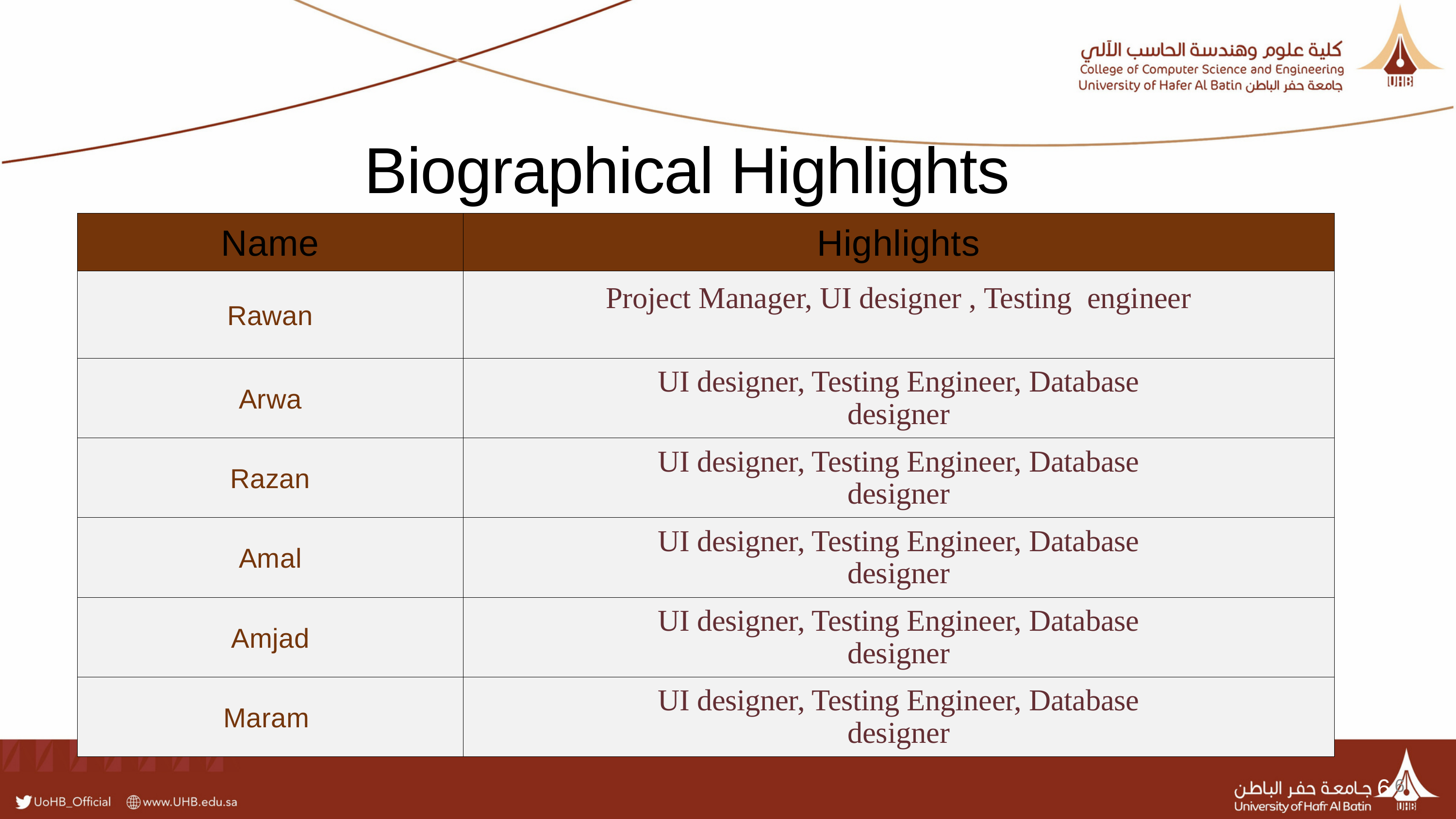

Biographical Highlights
| Name | Highlights |
| --- | --- |
| Rawan | Project Manager, UI designer , Testing engineer |
| Arwa | UI designer, Testing Engineer, Database designer |
| Razan | UI designer, Testing Engineer, Database designer |
| Amal | UI designer, Testing Engineer, Database designer |
| Amjad | UI designer, Testing Engineer, Database designer |
| Maram | UI designer, Testing Engineer, Database designer |
6
6